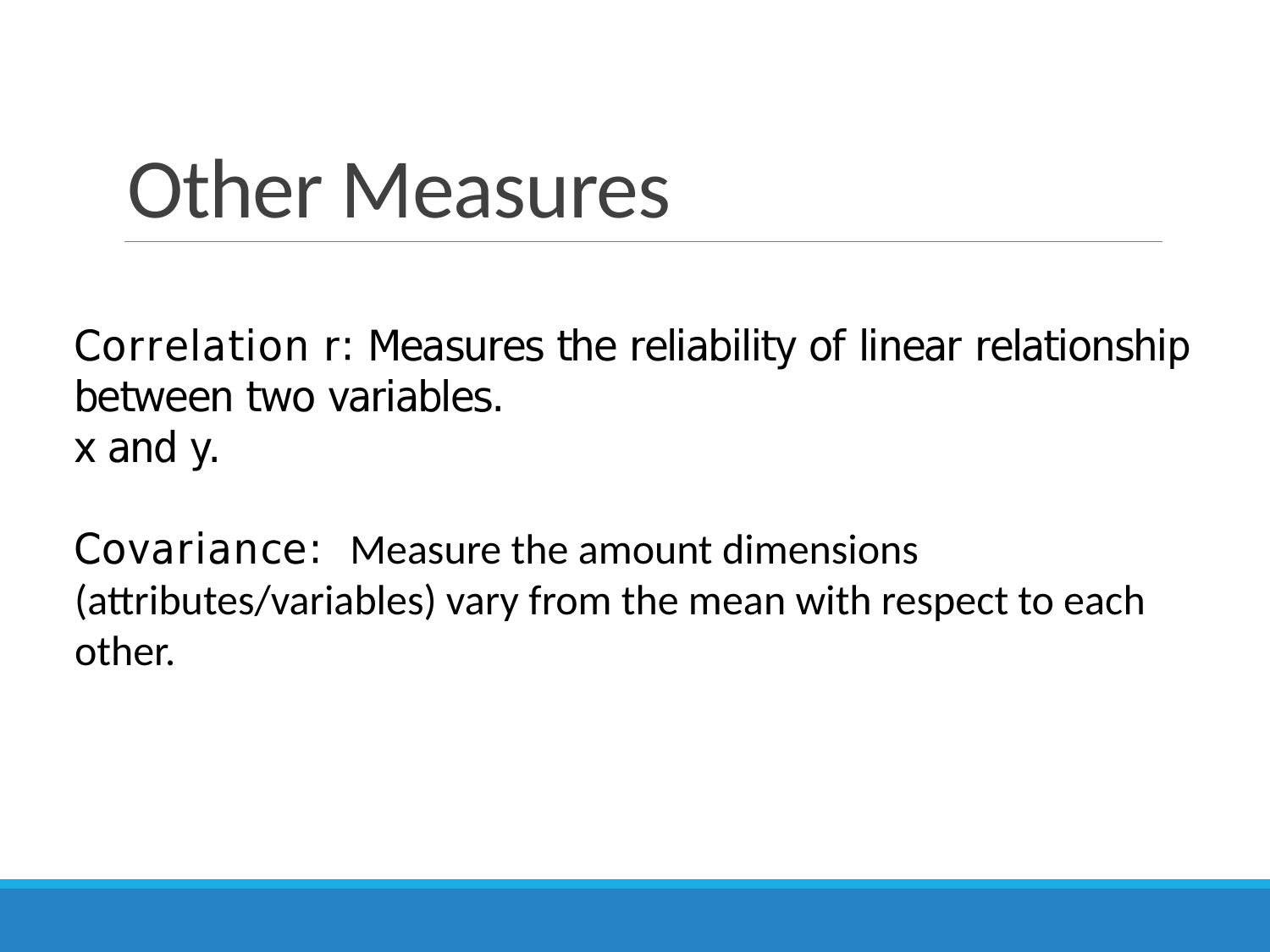

# Other Measures
Correlation r: Measures the reliability of linear relationship between two variables.
x and y.

Covariance:  Measure the amount dimensions (attributes/variables) vary from the mean with respect to each other.